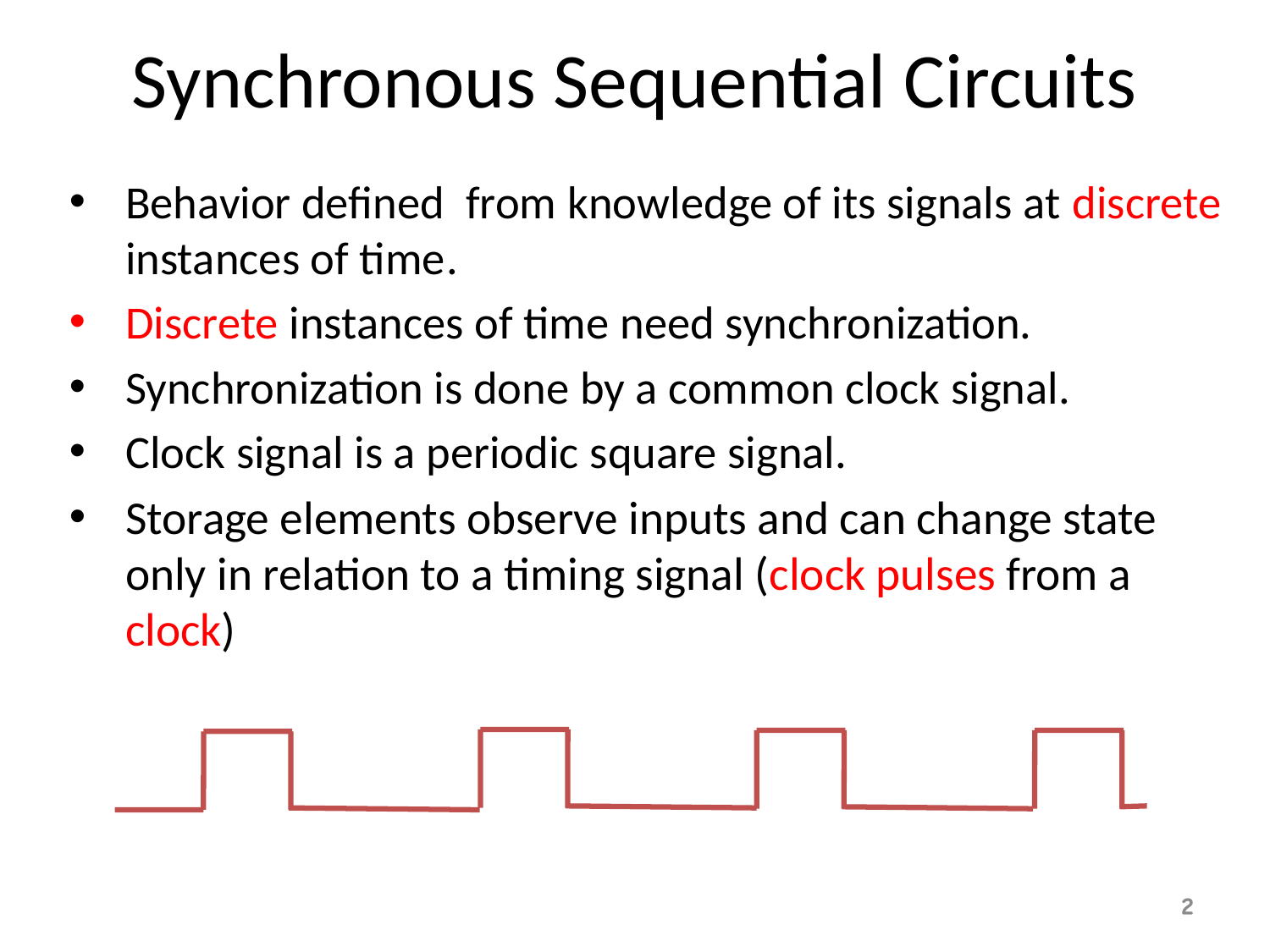

# Synchronous Sequential Circuits

Behavior defined  from knowledge of its signals at discrete instances of time.
Discrete instances of time need synchronization.
Synchronization is done by a common clock signal.
Clock signal is a periodic square signal.
Storage elements observe inputs and can change state only in relation to a timing signal (clock pulses from a clock)

2